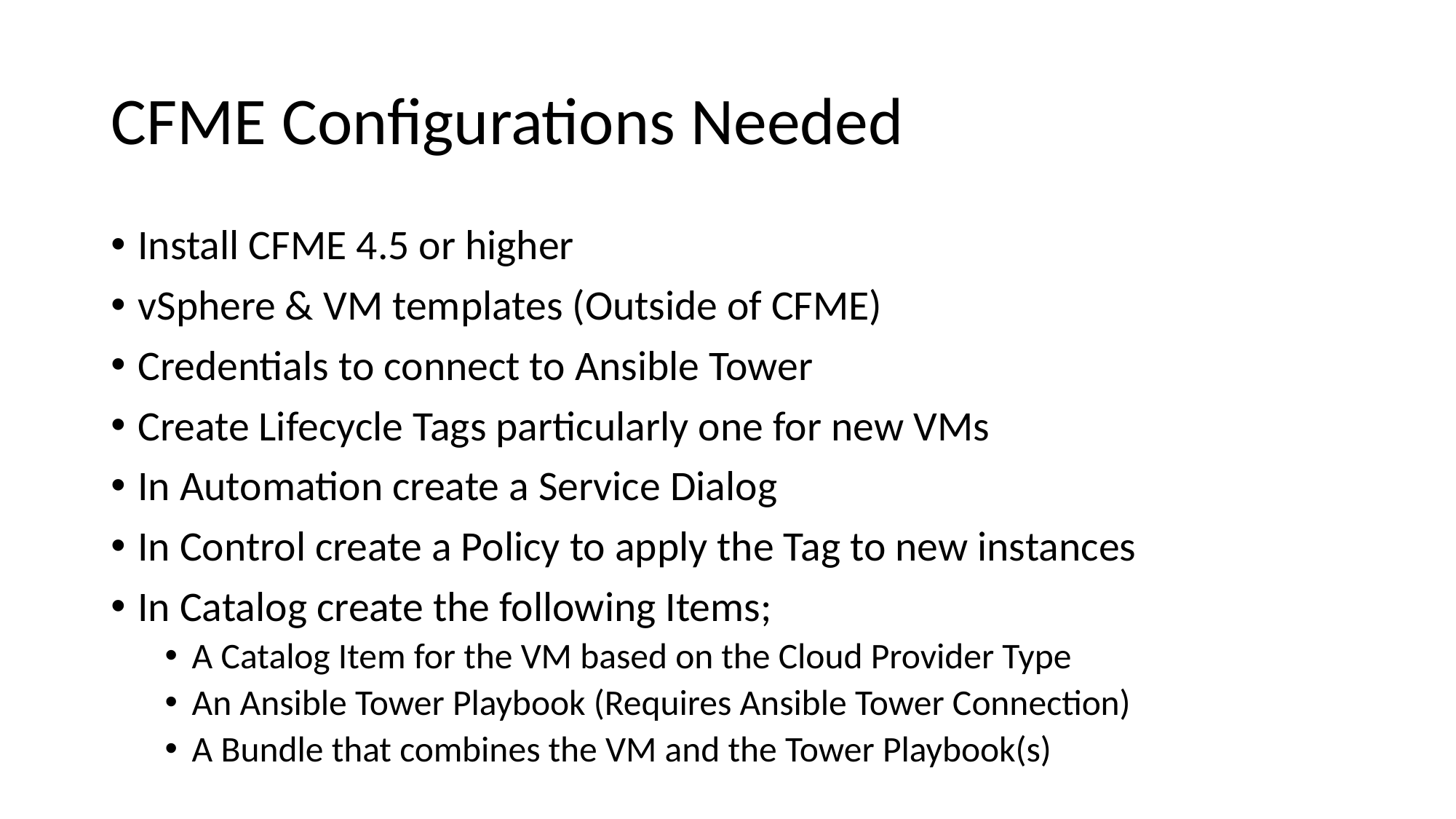

# CFME Configurations Needed
Install CFME 4.5 or higher
vSphere & VM templates (Outside of CFME)
Credentials to connect to Ansible Tower
Create Lifecycle Tags particularly one for new VMs
In Automation create a Service Dialog
In Control create a Policy to apply the Tag to new instances
In Catalog create the following Items;
A Catalog Item for the VM based on the Cloud Provider Type
An Ansible Tower Playbook (Requires Ansible Tower Connection)
A Bundle that combines the VM and the Tower Playbook(s)